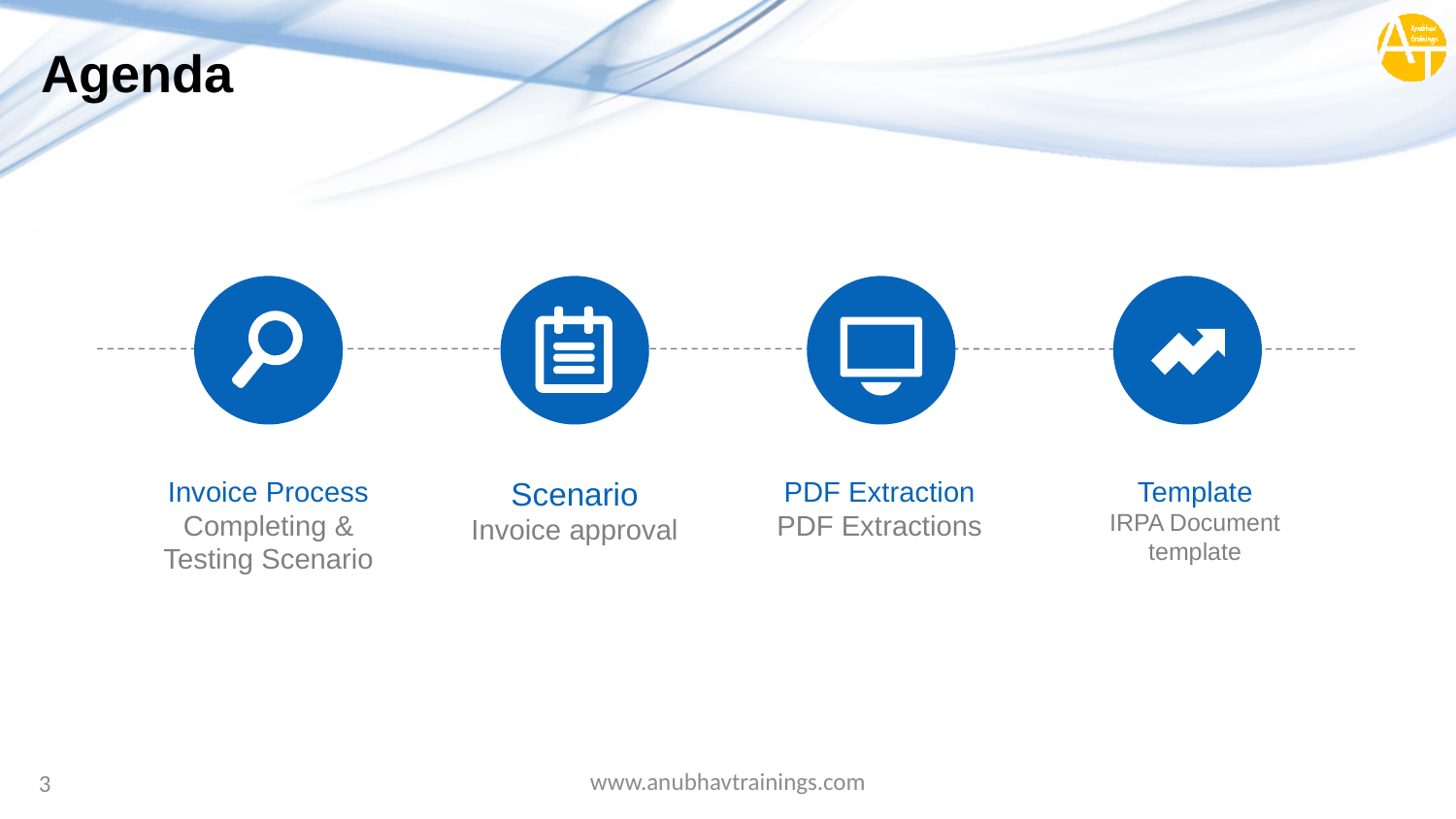

# Agenda

Invoice Process
Completing & Testing Scenario
Scenario
Invoice approval
PDF Extraction
PDF Extractions
Template
IRPA Document template
www.anubhavtrainings.com
3